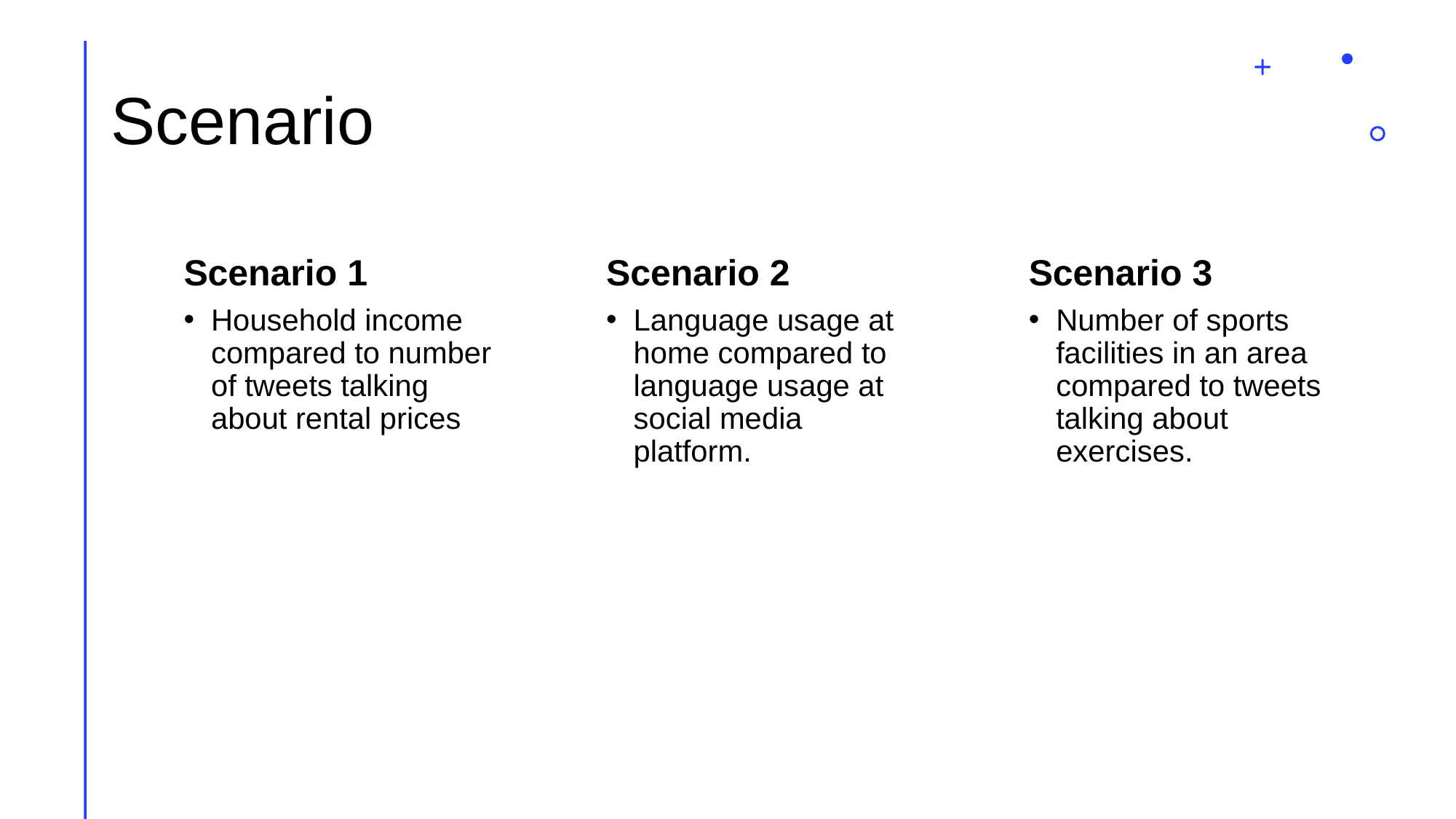

# Scenario
Scenario 1
Scenario 2
Scenario 3
Household income compared to number of tweets talking about rental prices
Language usage at home compared to language usage at social media platform.
Number of sports facilities in an area compared to tweets talking about exercises.